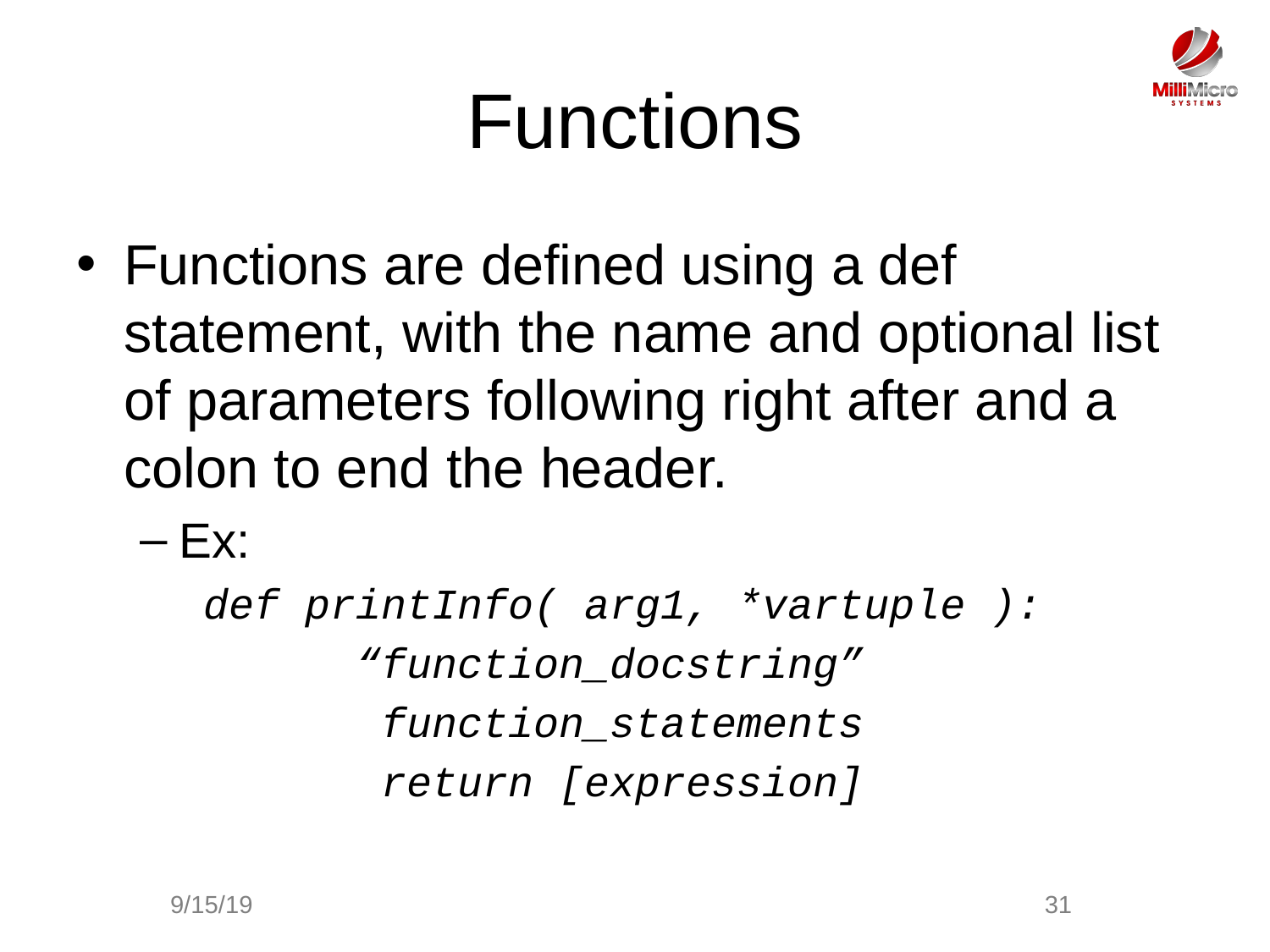

# Functions
Functions are defined using a def statement, with the name and optional list of parameters following right after and a colon to end the header.
Ex:
def printInfo( arg1, *vartuple ):
      “function_docstring”
       function_statements
       return [expression]

9/15/19
31